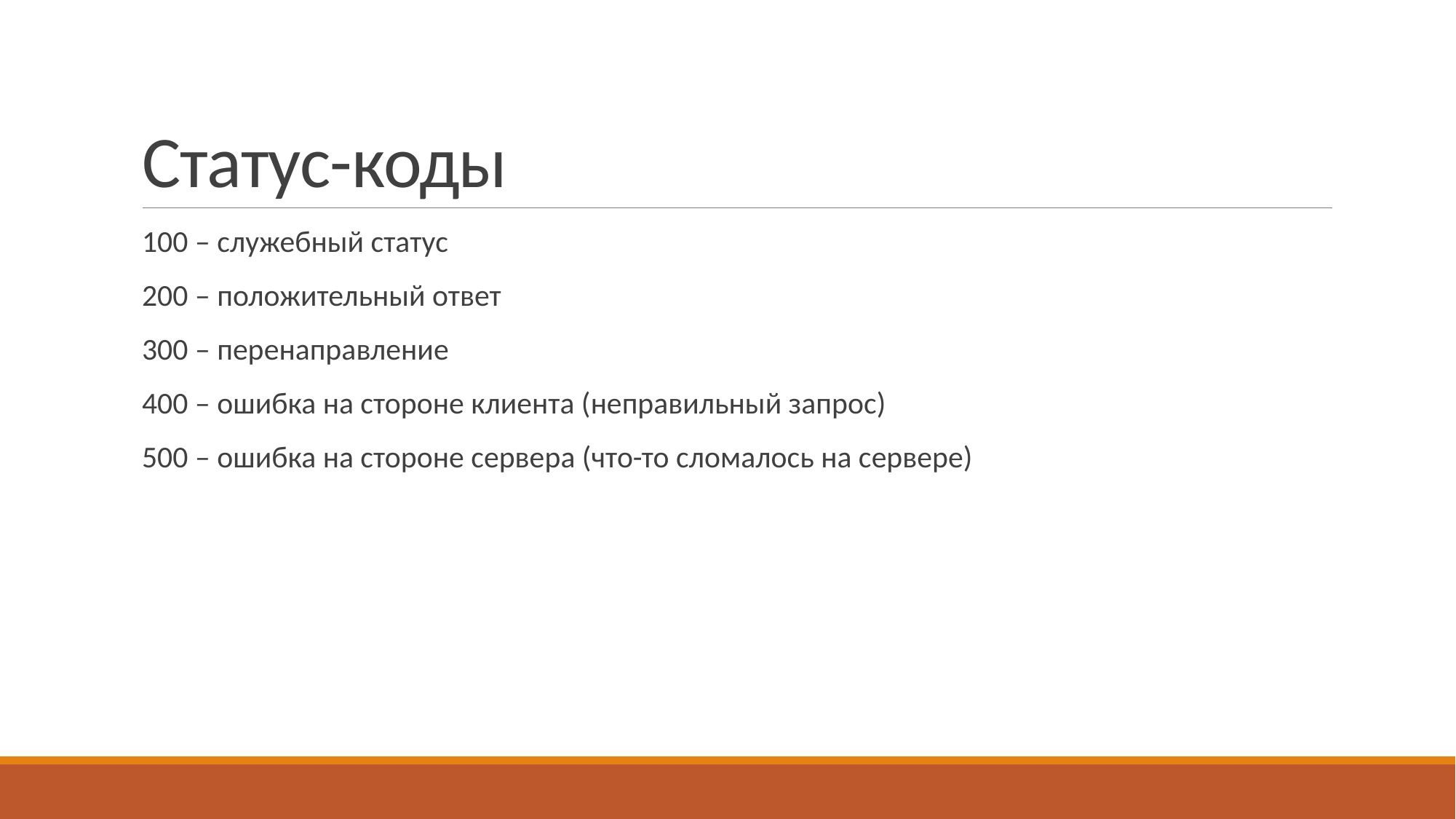

# Статус-коды
100 – служебный статус
200 – положительный ответ
300 – перенаправление
400 – ошибка на стороне клиента (неправильный запрос)
500 – ошибка на стороне сервера (что-то сломалось на сервере)